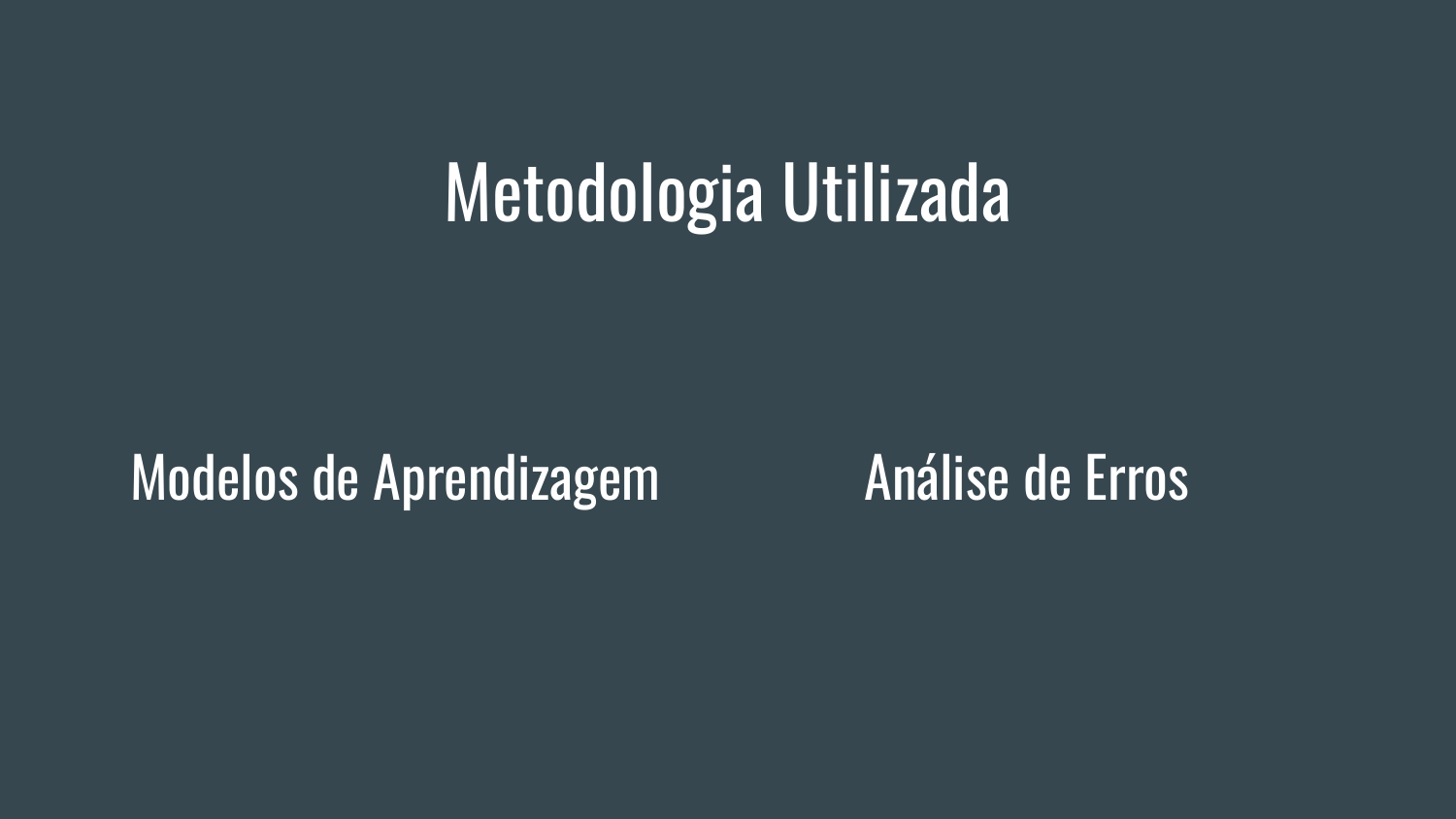

# Metodologia Utilizada
Modelos de Aprendizagem
Análise de Erros